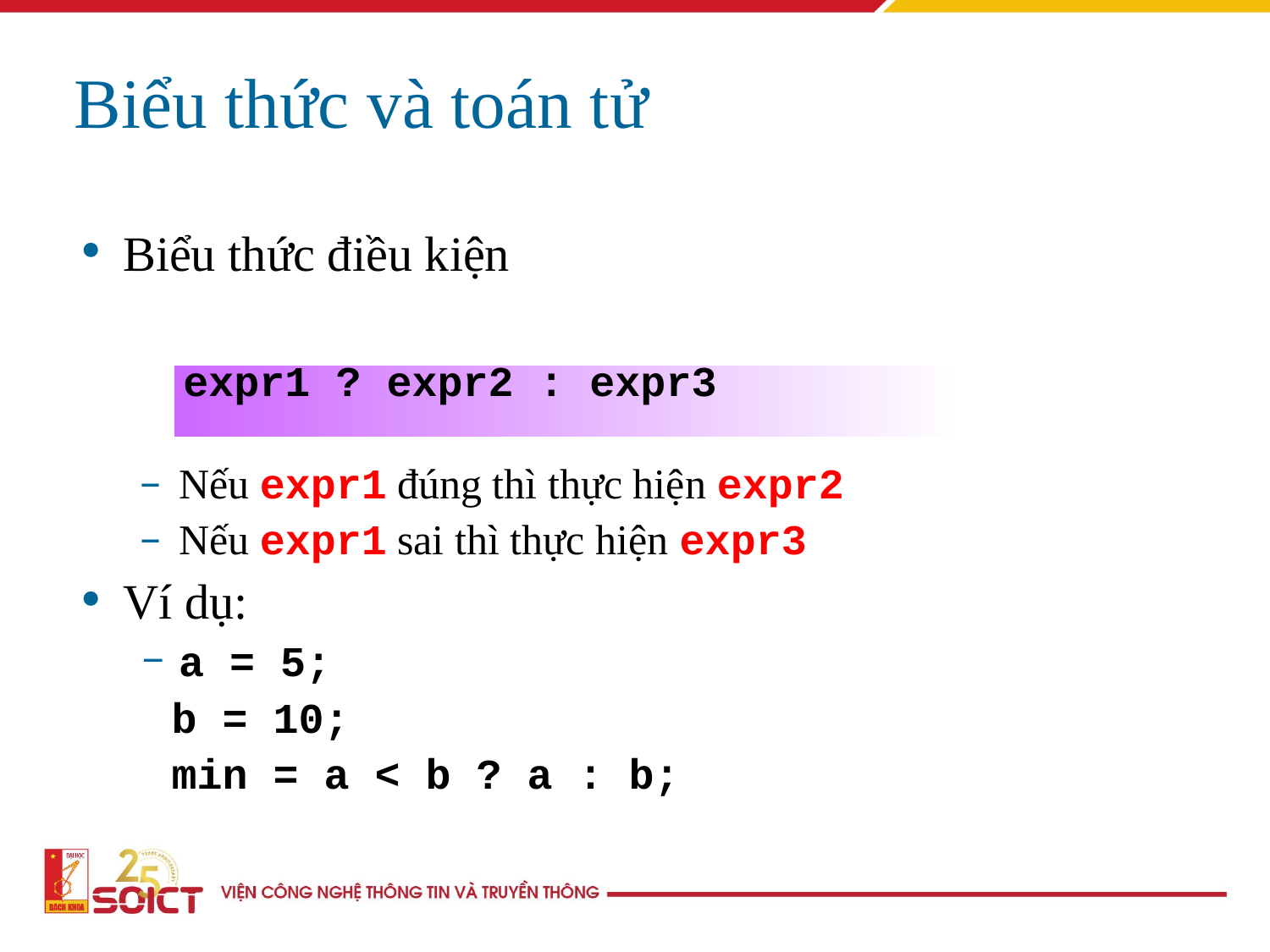

Biểu thức và toán tử
Biểu thức điều kiện

  expr1 ? expr2 : expr3
Nếu expr1 đúng thì thực hiện expr2
Nếu expr1 sai thì thực hiện expr3
Ví dụ:
a = 5;
	b = 10;
	min = a < b ? a : b;